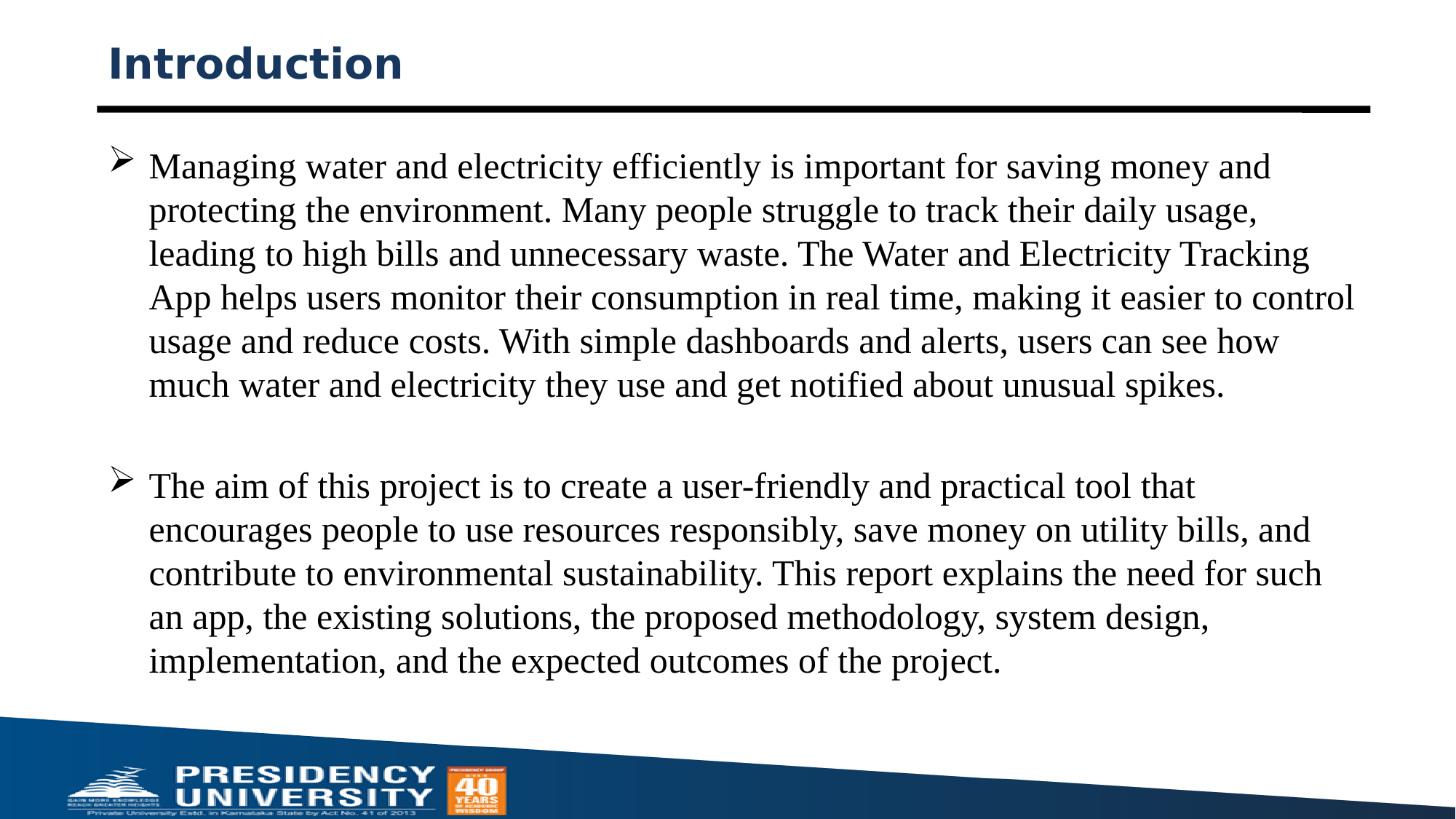

# Introduction
Managing water and electricity efficiently is important for saving money and protecting the environment. Many people struggle to track their daily usage, leading to high bills and unnecessary waste. The Water and Electricity Tracking App helps users monitor their consumption in real time, making it easier to control usage and reduce costs. With simple dashboards and alerts, users can see how much water and electricity they use and get notified about unusual spikes.

The aim of this project is to create a user-friendly and practical tool that encourages people to use resources responsibly, save money on utility bills, and contribute to environmental sustainability. This report explains the need for such an app, the existing solutions, the proposed methodology, system design, implementation, and the expected outcomes of the project.